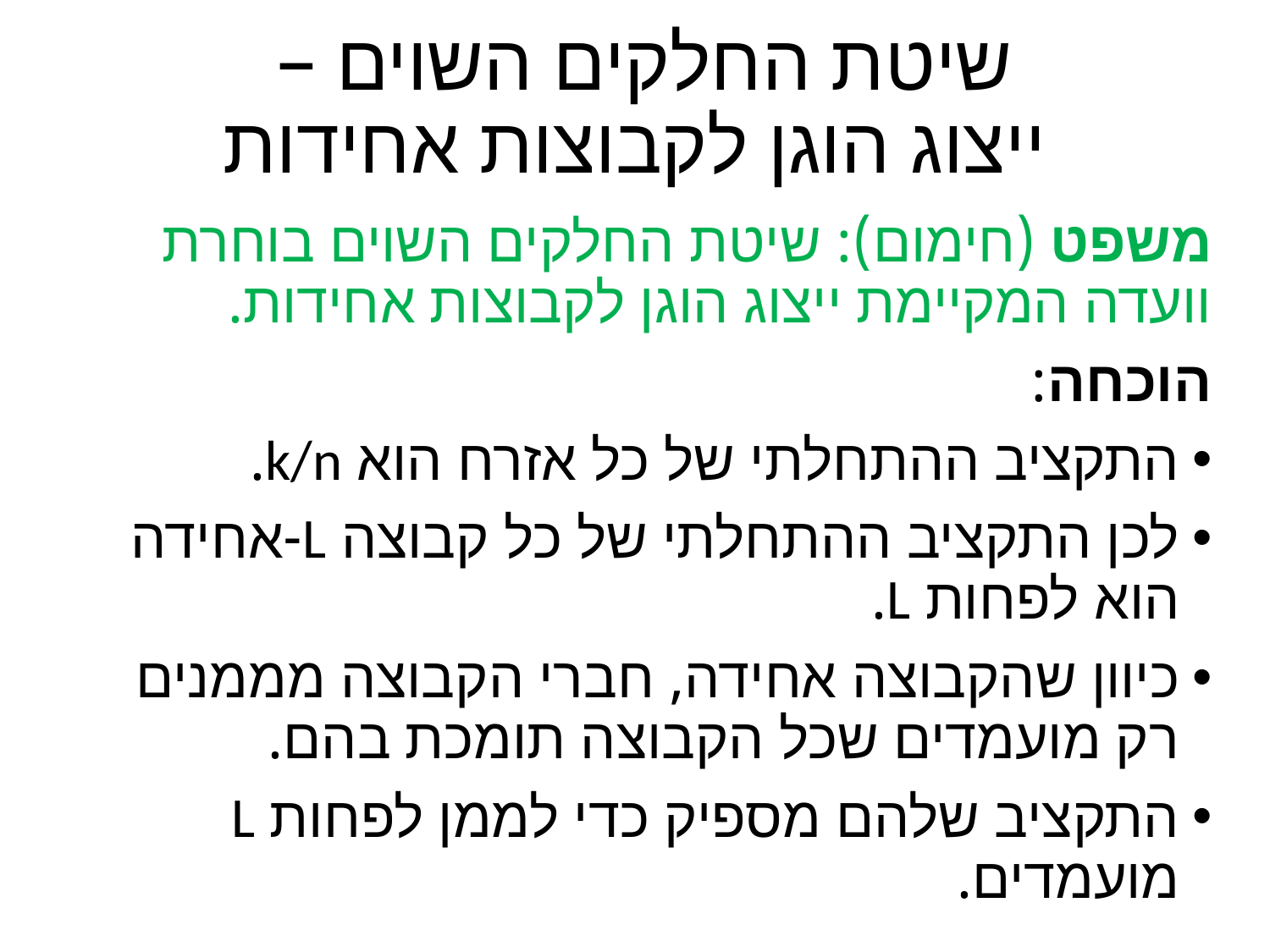

# שיטת החלקים השוים – ייצוג הוגן לקבוצות אחידות
משפט (חימום): שיטת החלקים השוים בוחרת וועדה המקיימת ייצוג הוגן לקבוצות אחידות.
הוכחה:
התקציב ההתחלתי של כל אזרח הוא k/n.
לכן התקציב ההתחלתי של כל קבוצה L-אחידה הוא לפחות L.
כיוון שהקבוצה אחידה, חברי הקבוצה מממנים רק מועמדים שכל הקבוצה תומכת בהם.
התקציב שלהם מספיק כדי לממן לפחות L מועמדים.